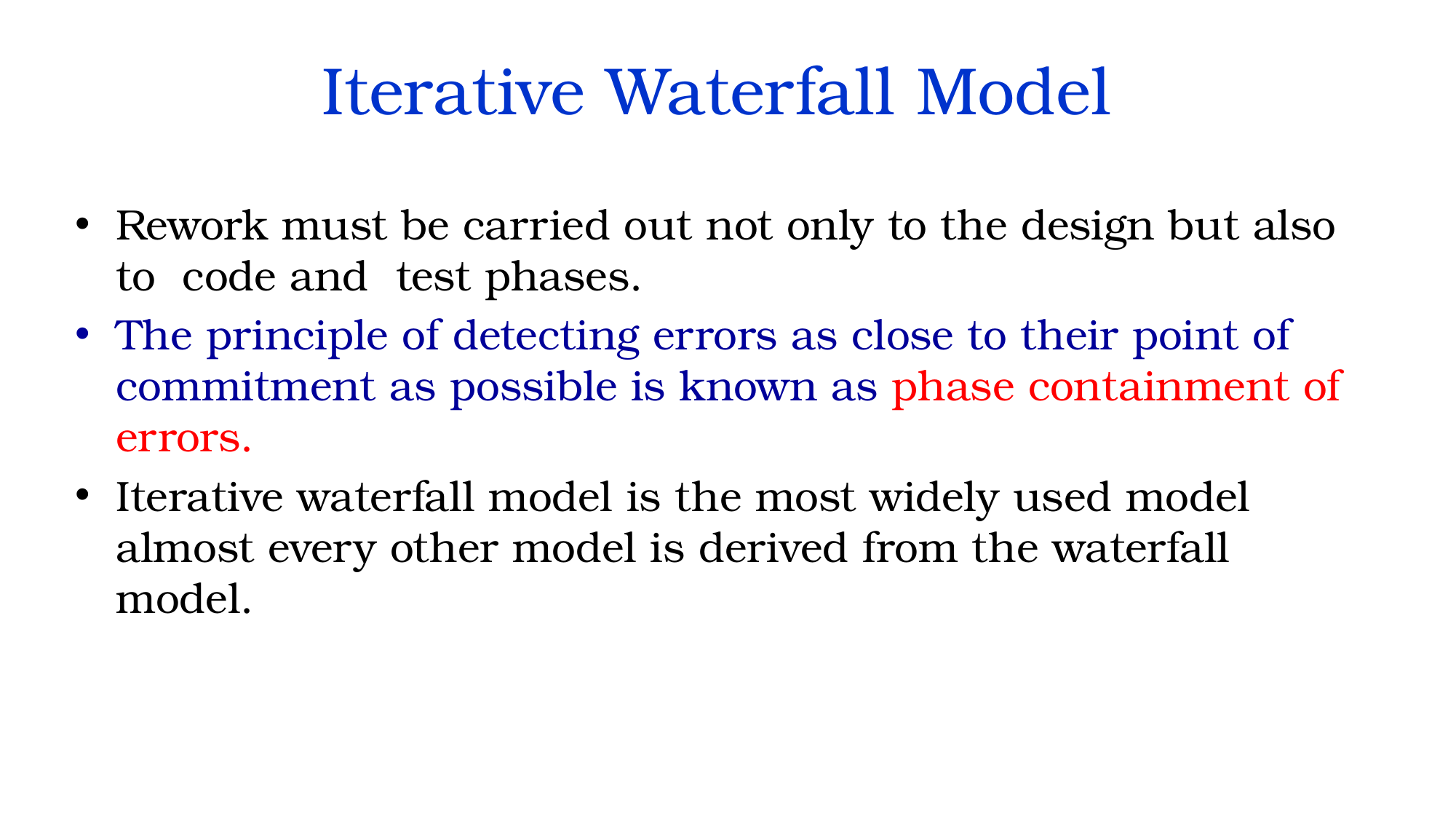

# Iterative Waterfall Model
Rework must be carried out not only to the design but also to  code and  test phases.
The principle of detecting errors as close to their point of commitment as possible is known as phase containment of errors.
Iterative waterfall model is the most widely used model almost every other model is derived from the waterfall model.